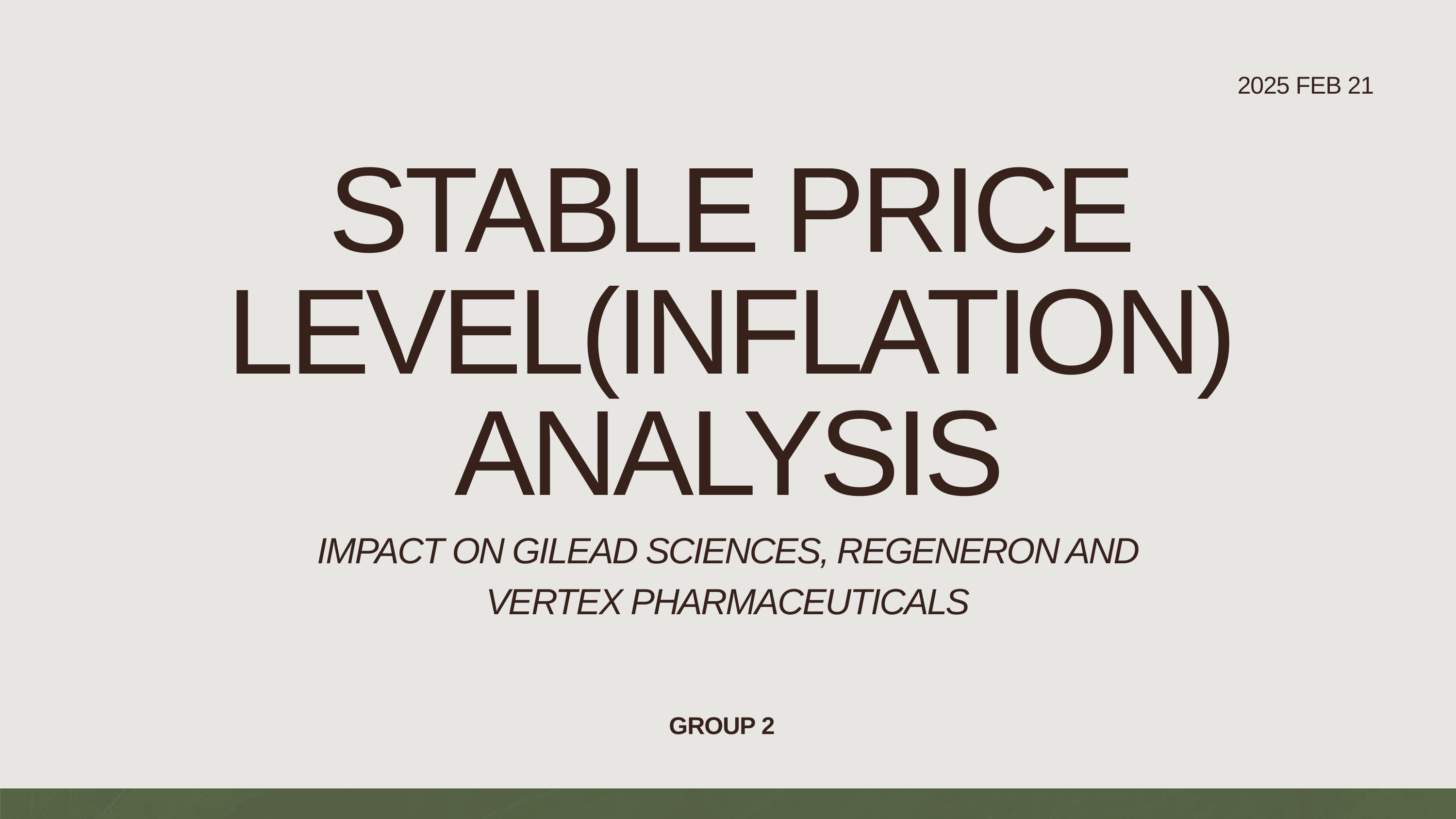

2025 FEB 21
STABLE PRICE LEVEL(INFLATION) ANALYSIS
IMPACT ON GILEAD SCIENCES, REGENERON AND VERTEX PHARMACEUTICALS
GROUP 2